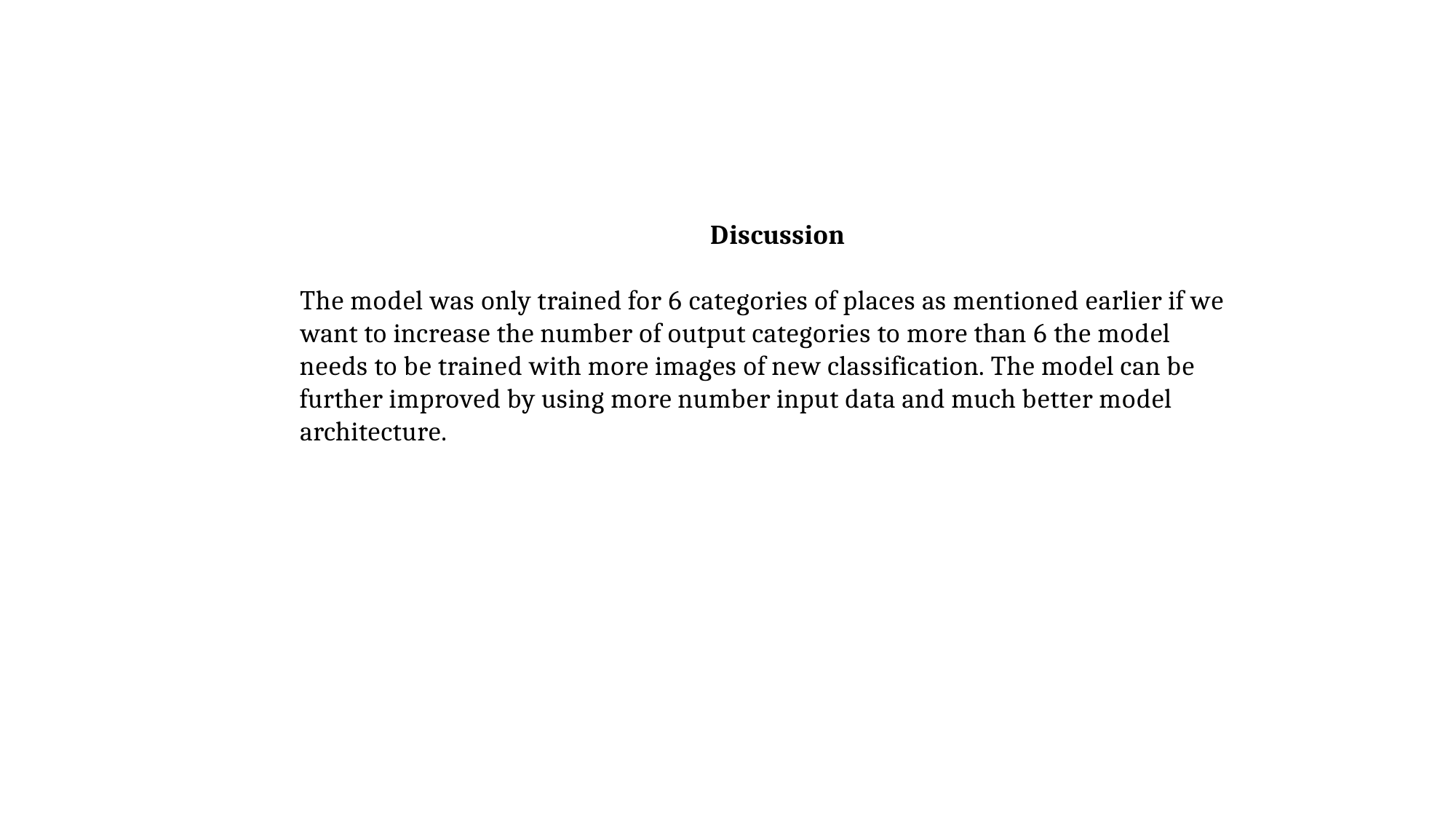

Discussion

The model was only trained for 6 categories of places as mentioned earlier if we want to increase the number of output categories to more than 6 the model needs to be trained with more images of new classification. The model can be further improved by using more number input data and much better model architecture.